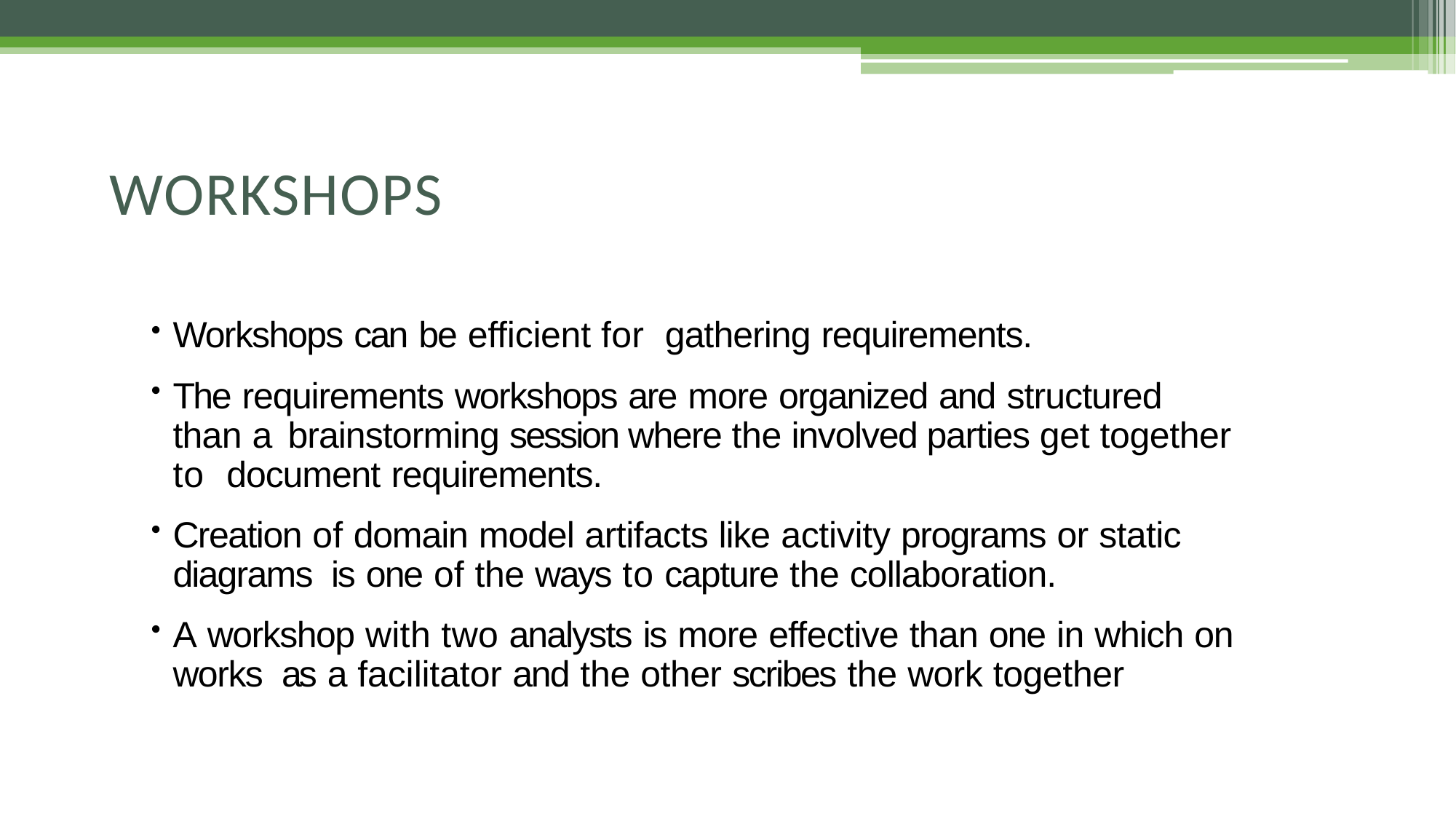

# WORKSHOPS
Workshops can be efficient for  gathering requirements.
The requirements workshops are more organized and structured than a  brainstorming session where the involved parties get together to  document requirements.
Creation of domain model artifacts like activity programs or static diagrams  is one of the ways to capture the collaboration.
A workshop with two analysts is more effective than one in which on works  as a facilitator and the other scribes the work together